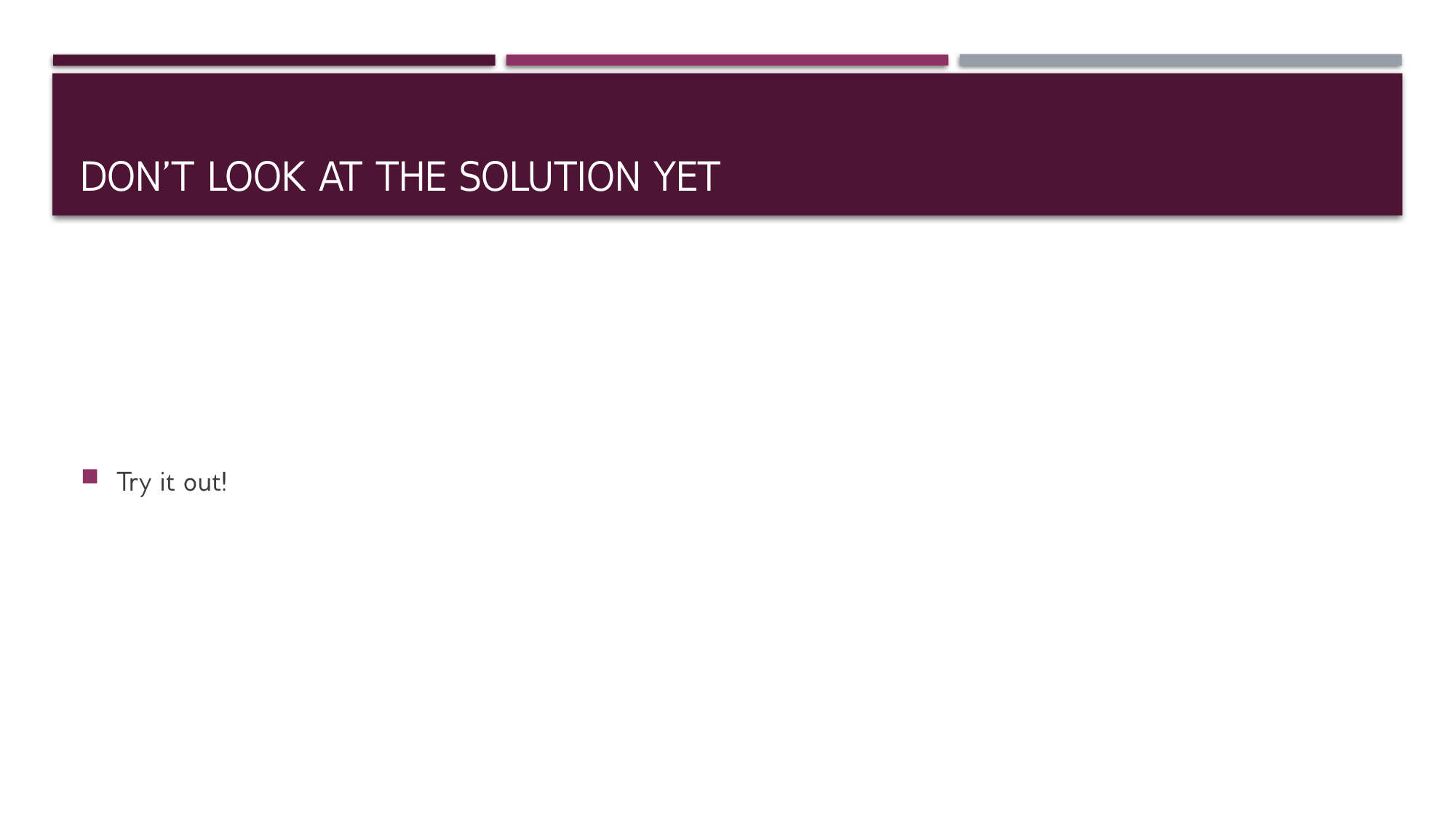

# Don’t look at the solution yet
Try it out!